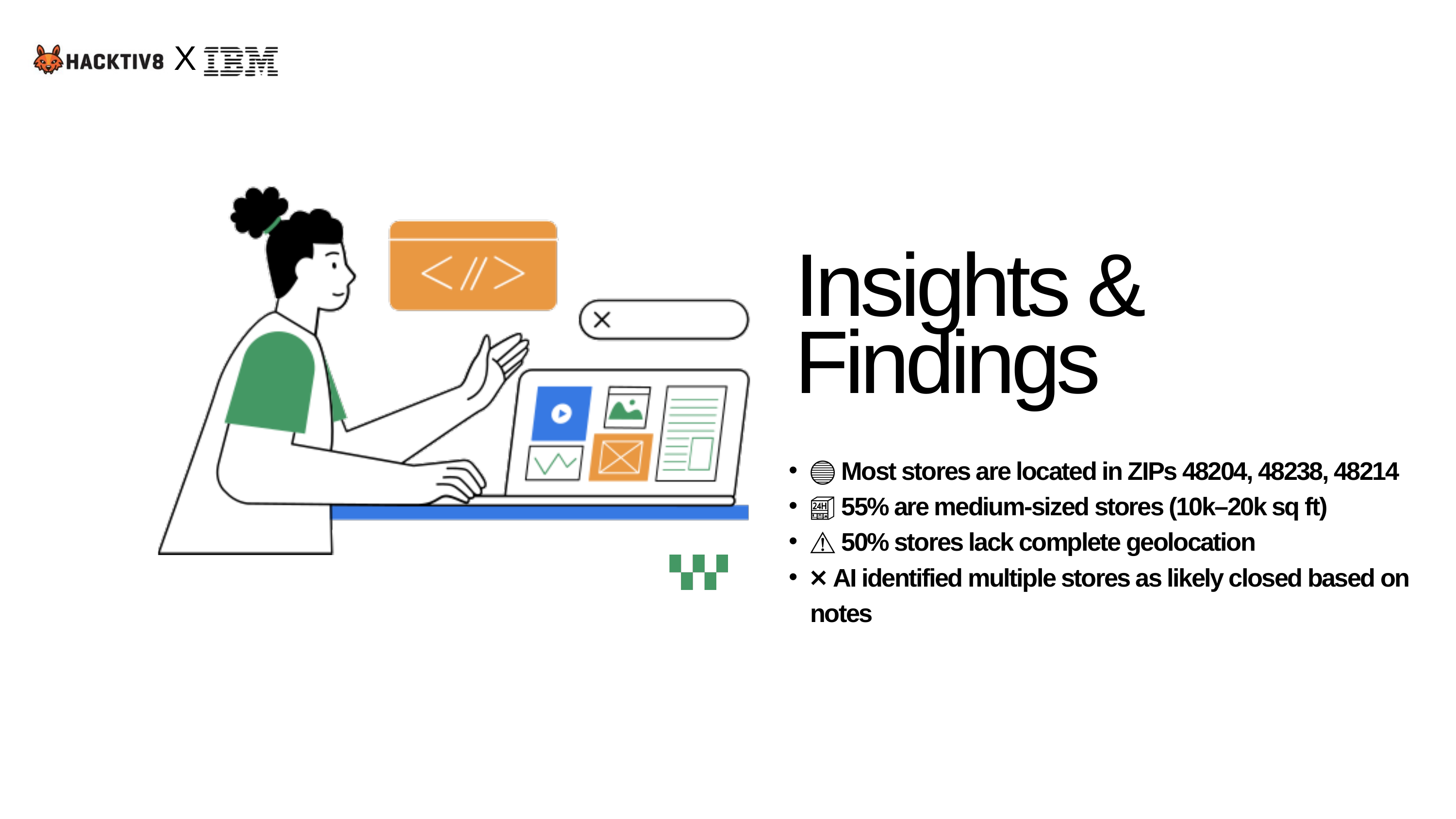

X

Insights & Findings
🔵 Most stores are located in ZIPs 48204, 48238, 48214
🏪 55% are medium-sized stores (10k–20k sq ft)
⚠️ 50% stores lack complete geolocation
❌ AI identified multiple stores as likely closed based on notes